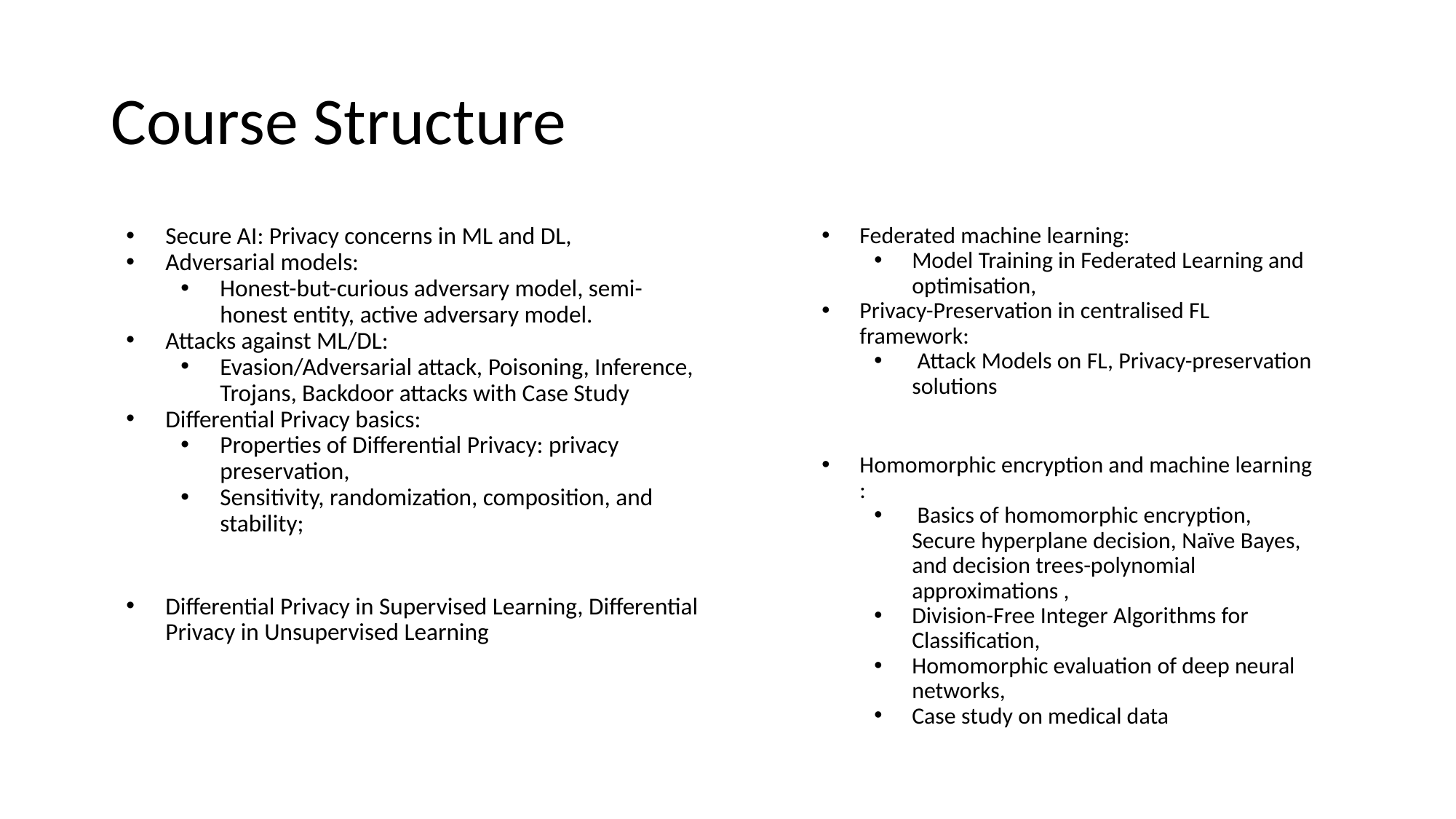

# Course Structure
Secure AI: Privacy concerns in ML and DL,
Adversarial models:
Honest-but-curious adversary model, semi-honest entity, active adversary model.
Attacks against ML/DL:
Evasion/Adversarial attack, Poisoning, Inference, Trojans, Backdoor attacks with Case Study
Differential Privacy basics:
Properties of Differential Privacy: privacy preservation,
Sensitivity, randomization, composition, and stability;

Differential Privacy in Supervised Learning, Differential Privacy in Unsupervised Learning

Federated machine learning:
Model Training in Federated Learning and optimisation,
Privacy-Preservation in centralised FL framework:
 Attack Models on FL, Privacy-preservation solutions

Homomorphic encryption and machine learning :
 Basics of homomorphic encryption, Secure hyperplane decision, Naïve Bayes, and decision trees-polynomial approximations ,
Division-Free Integer Algorithms for Classification,
Homomorphic evaluation of deep neural networks,
Case study on medical data